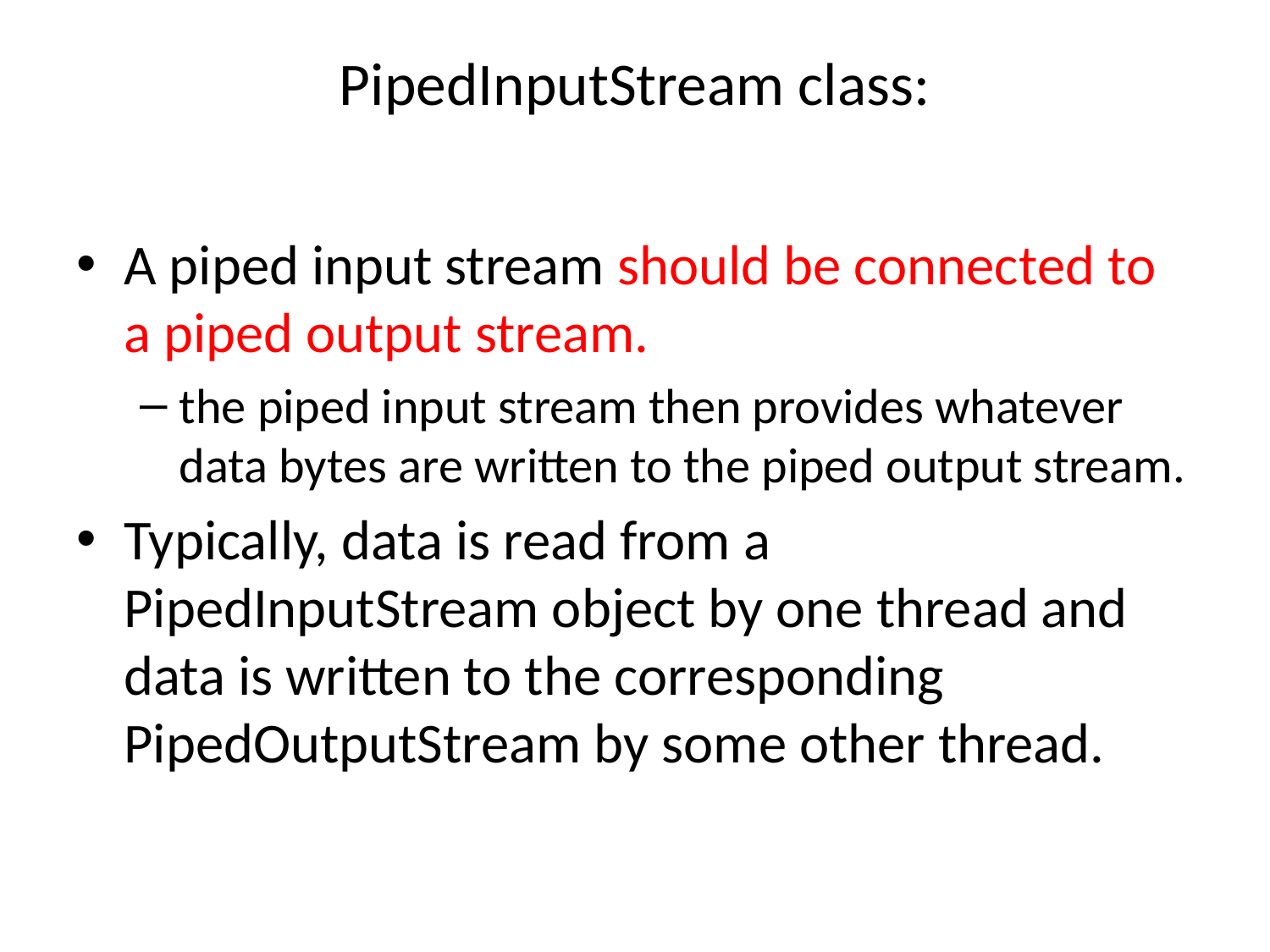

# PipedInputStream class:
A piped input stream should be connected to a piped output stream.
the piped input stream then provides whatever data bytes are written to the piped output stream.
Typically, data is read from a PipedInputStream object by one thread and data is written to the corresponding PipedOutputStream by some other thread.